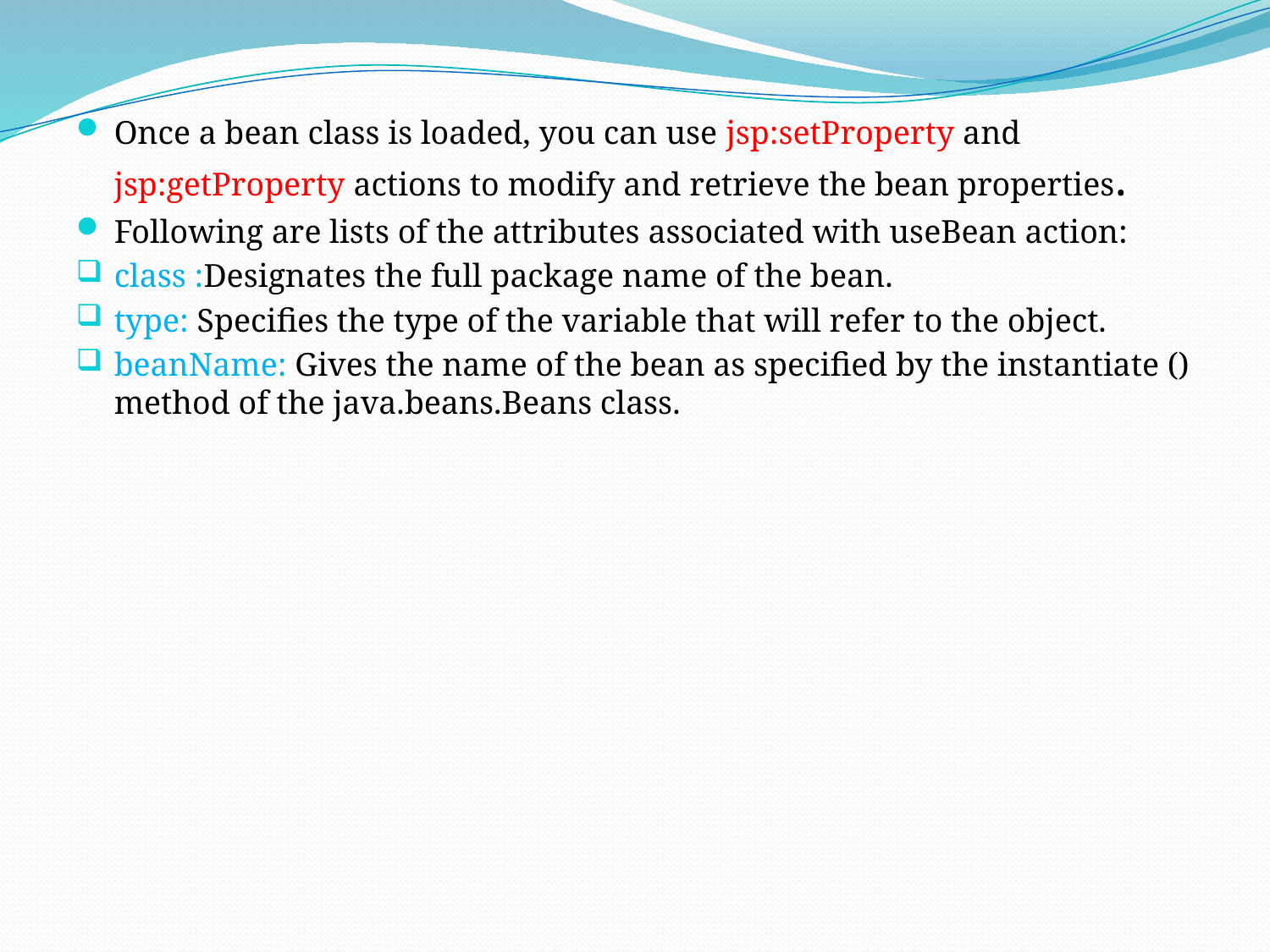

Once a bean class is loaded, you can use jsp:setProperty and jsp:getProperty actions to modify and retrieve the bean properties.
Following are lists of the attributes associated with useBean action:
class :Designates the full package name of the bean.
type: Specifies the type of the variable that will refer to the object.
beanName: Gives the name of the bean as specified by the instantiate () method of the java.beans.Beans class.